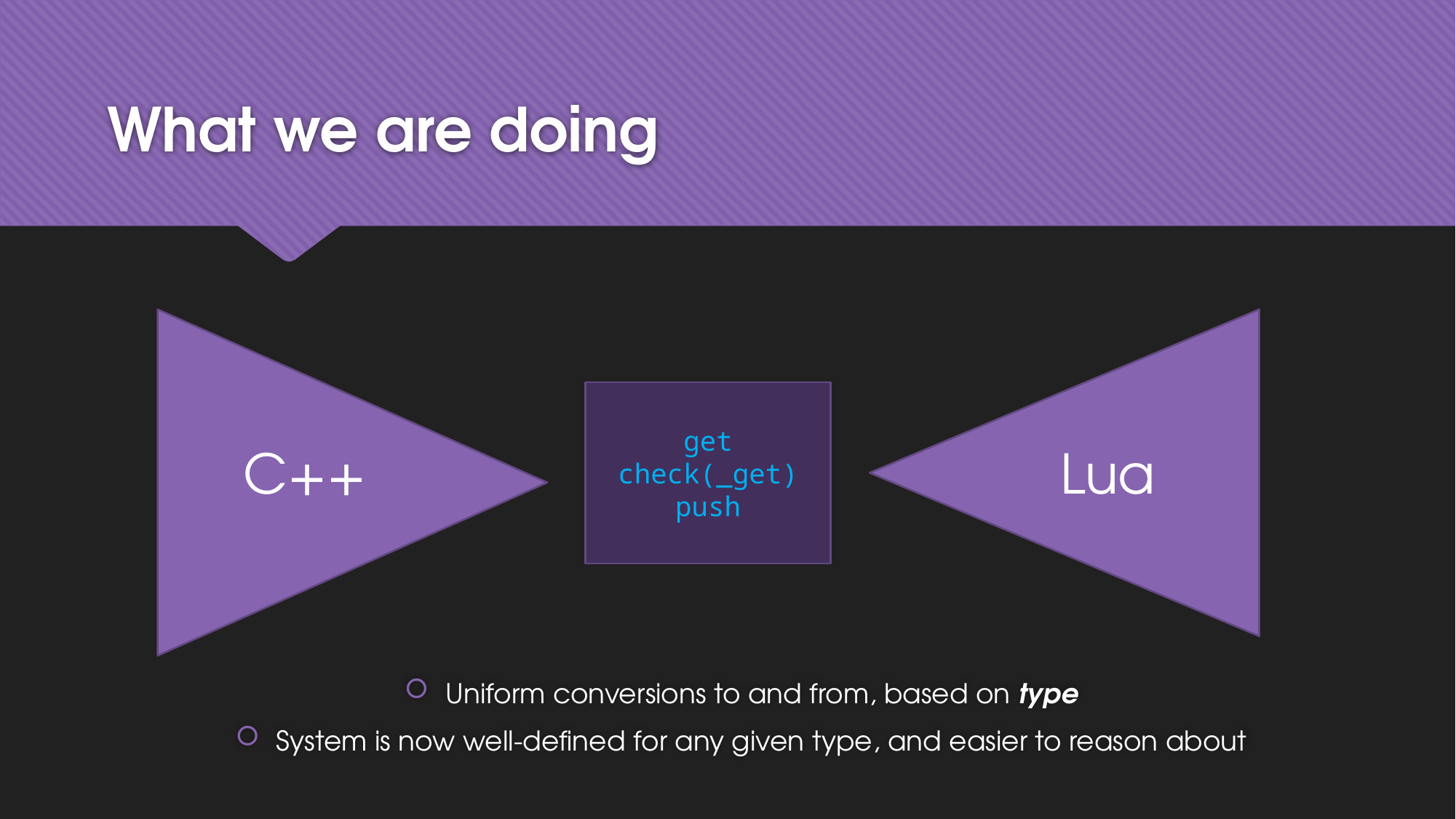

# What we are doing

get
check(_get)
push
C++
Lua
Uniform conversions to and from, based on type
System is now well-defined for any given type, and easier to reason about